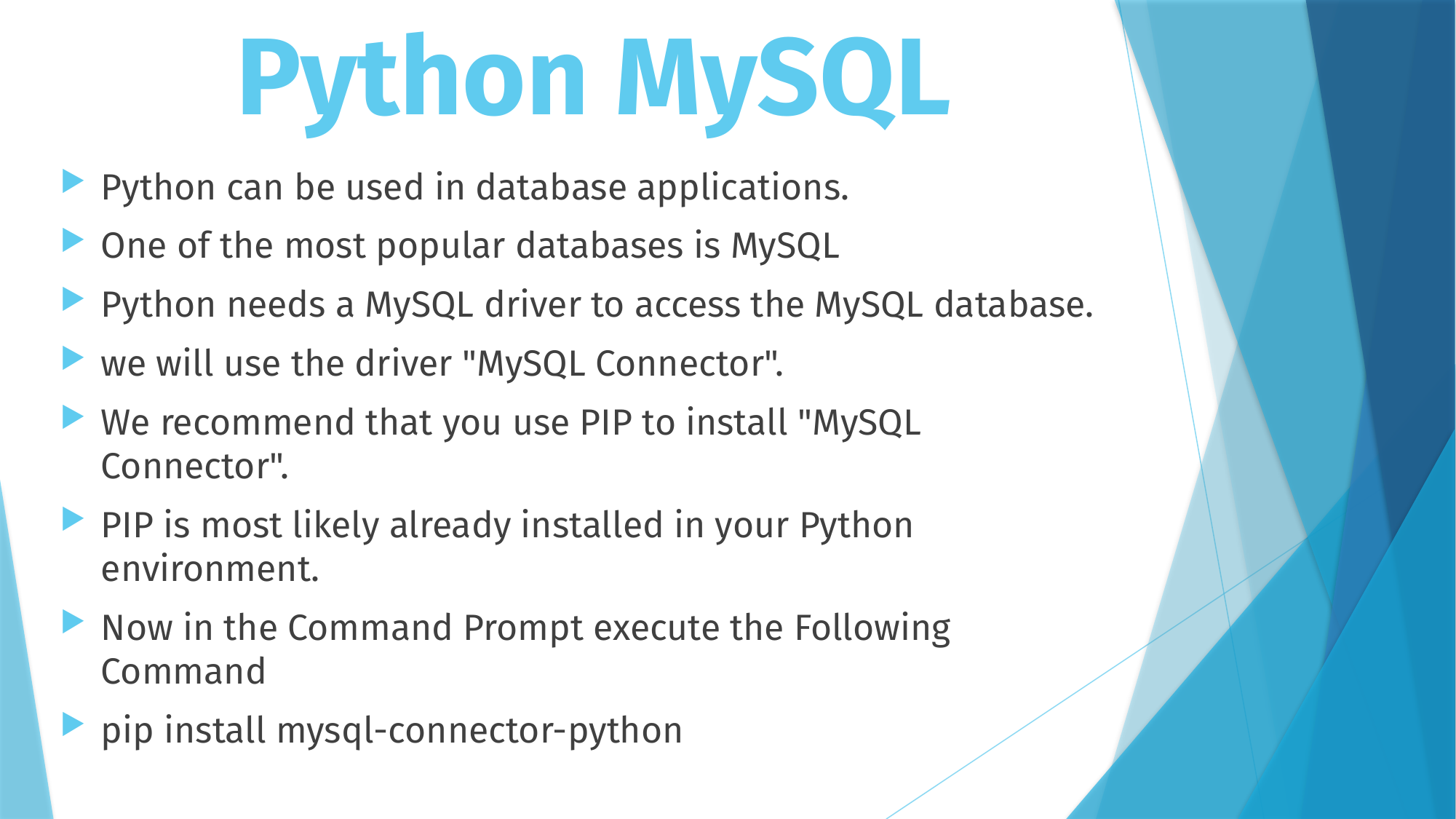

# Python MySQL
Python can be used in database applications.
One of the most popular databases is MySQL
Python needs a MySQL driver to access the MySQL database.
we will use the driver "MySQL Connector".
We recommend that you use PIP to install "MySQL Connector".
PIP is most likely already installed in your Python environment.
Now in the Command Prompt execute the Following Command
pip install mysql-connector-python